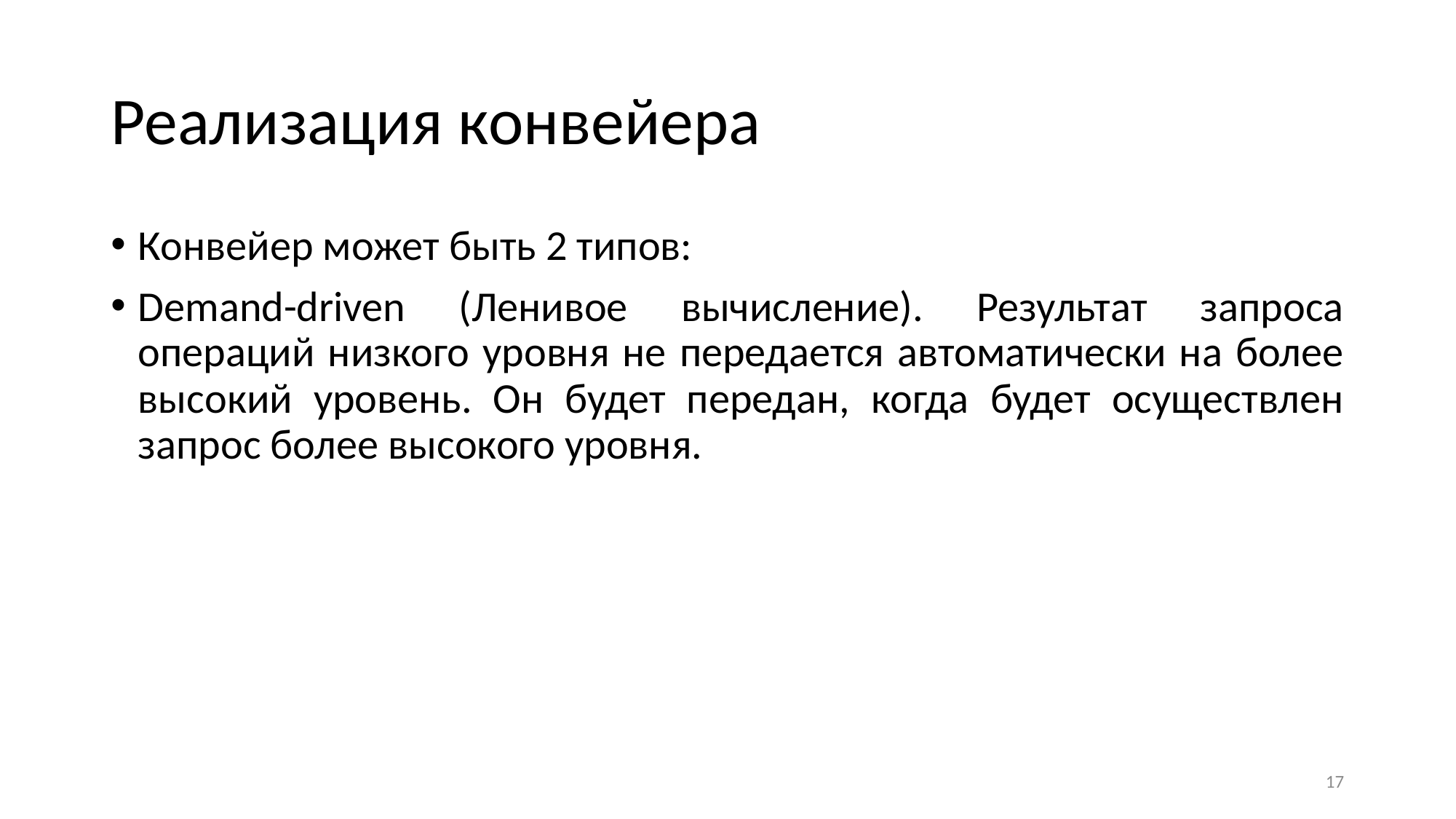

# Реализация конвейера
Конвейер может быть 2 типов:
Demand-driven (Ленивое вычисление). Результат запроса операций низкого уровня не передается автоматически на более высокий уровень. Он будет передан, когда будет осуществлен запрос более высокого уровня.
17